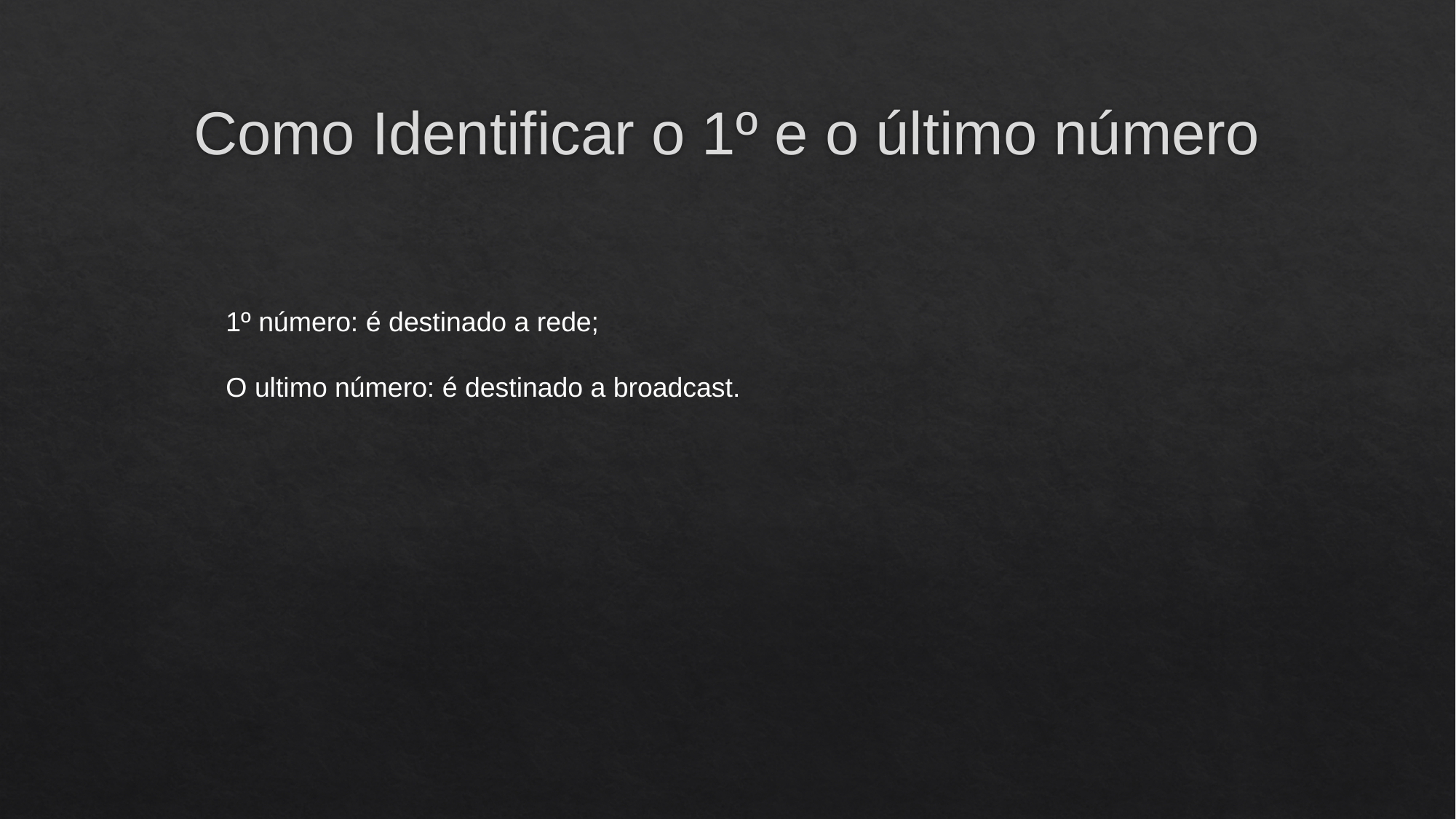

# Como Identificar o 1º e o último número
1º número: é destinado a rede;

O ultimo número: é destinado a broadcast.